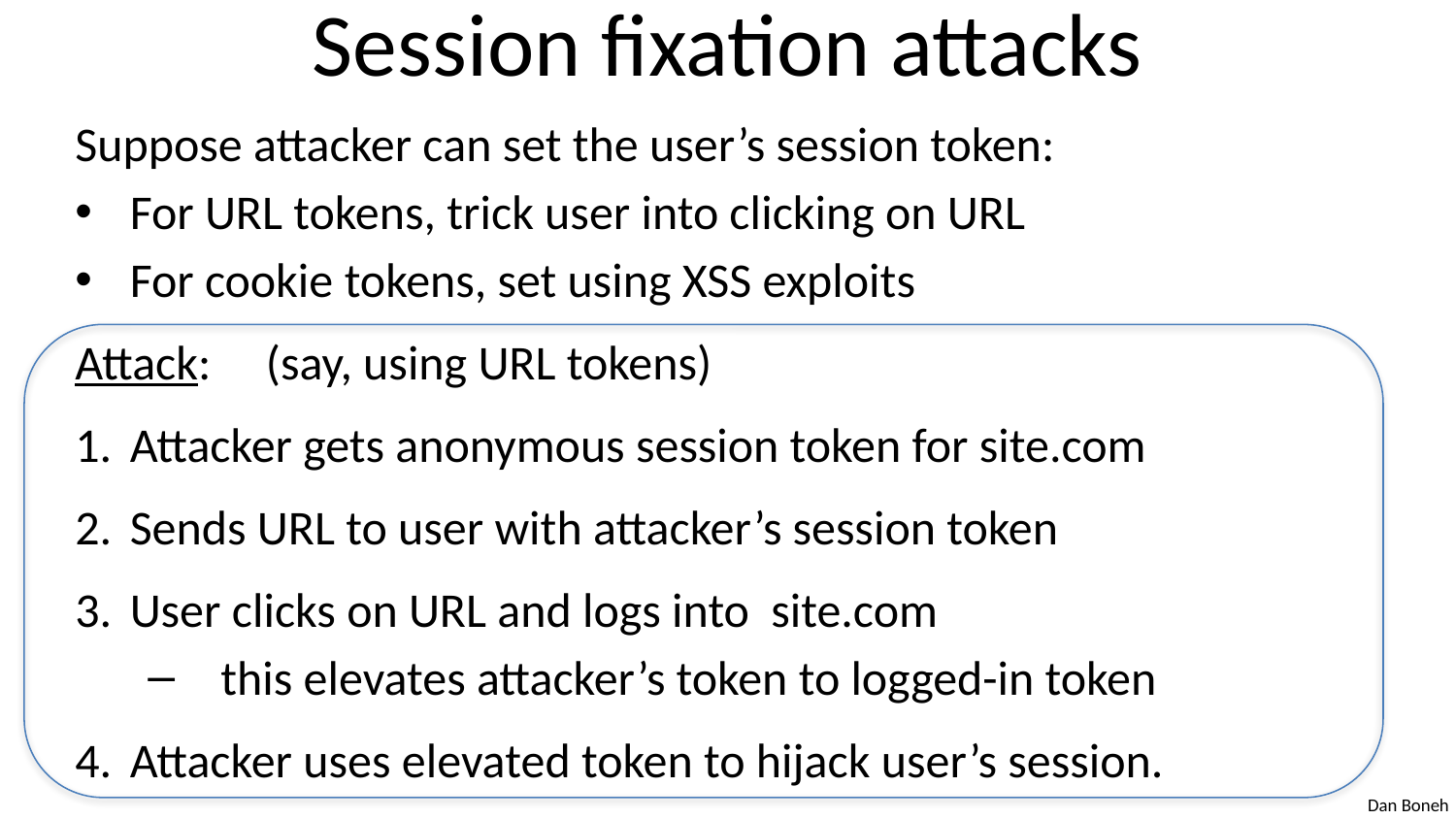

# Session fixation attacks
Suppose attacker can set the user’s session token:
For URL tokens, trick user into clicking on URL
For cookie tokens, set using XSS exploits
Attack:     (say, using URL tokens)
Attacker gets anonymous session token for site.com
Sends URL to user with attacker’s session token
User clicks on URL and logs into  site.com
this elevates attacker’s token to logged-in token
Attacker uses elevated token to hijack user’s session.